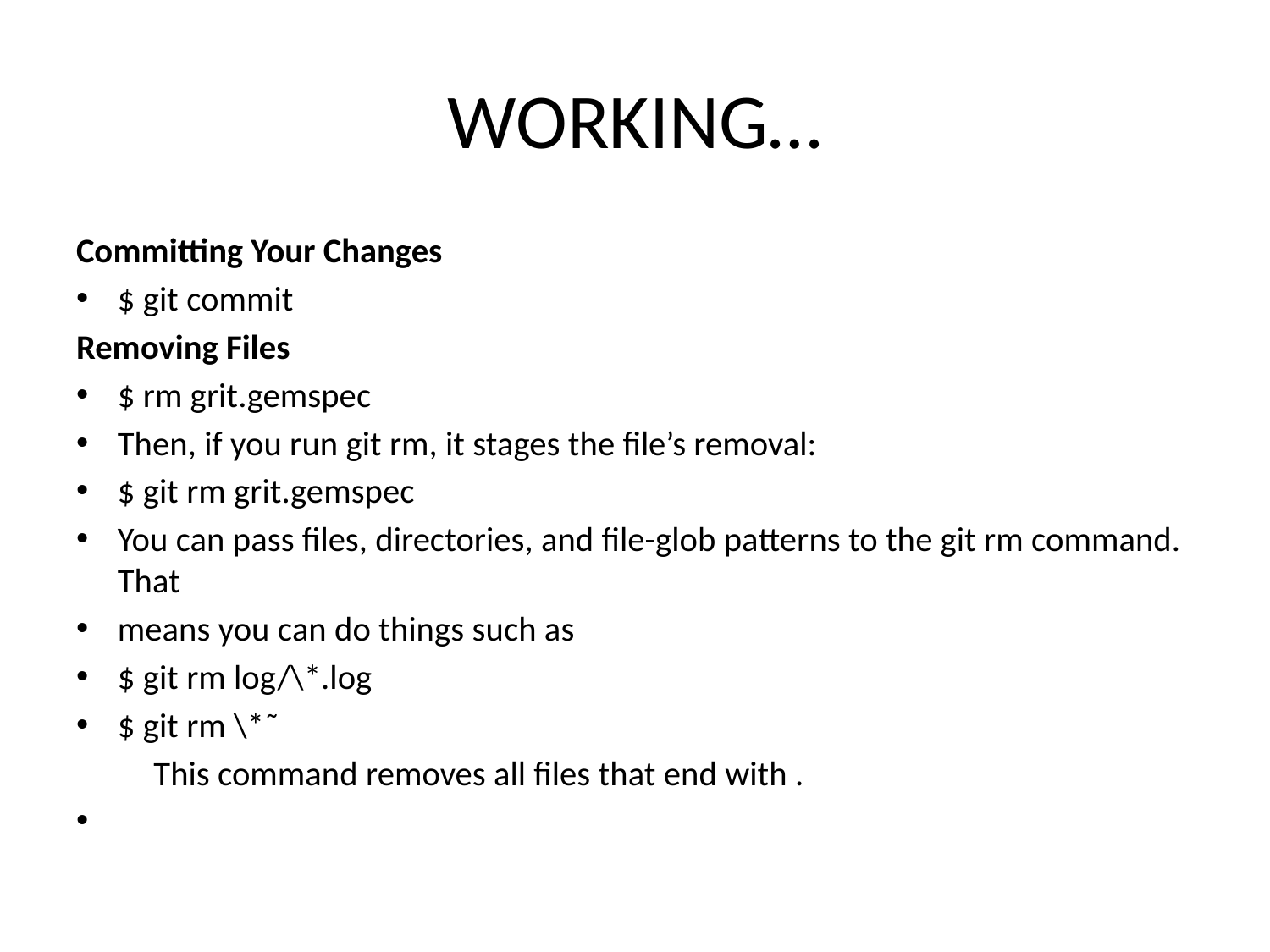

# WORKING…
Committing Your Changes
$ git commit
Removing Files
$ rm grit.gemspec
Then, if you run git rm, it stages the file’s removal:
$ git rm grit.gemspec
You can pass files, directories, and file-glob patterns to the git rm command. That
means you can do things such as
$ git rm log/\*.log
$ git rm \*˜
	This command removes all files that end with .